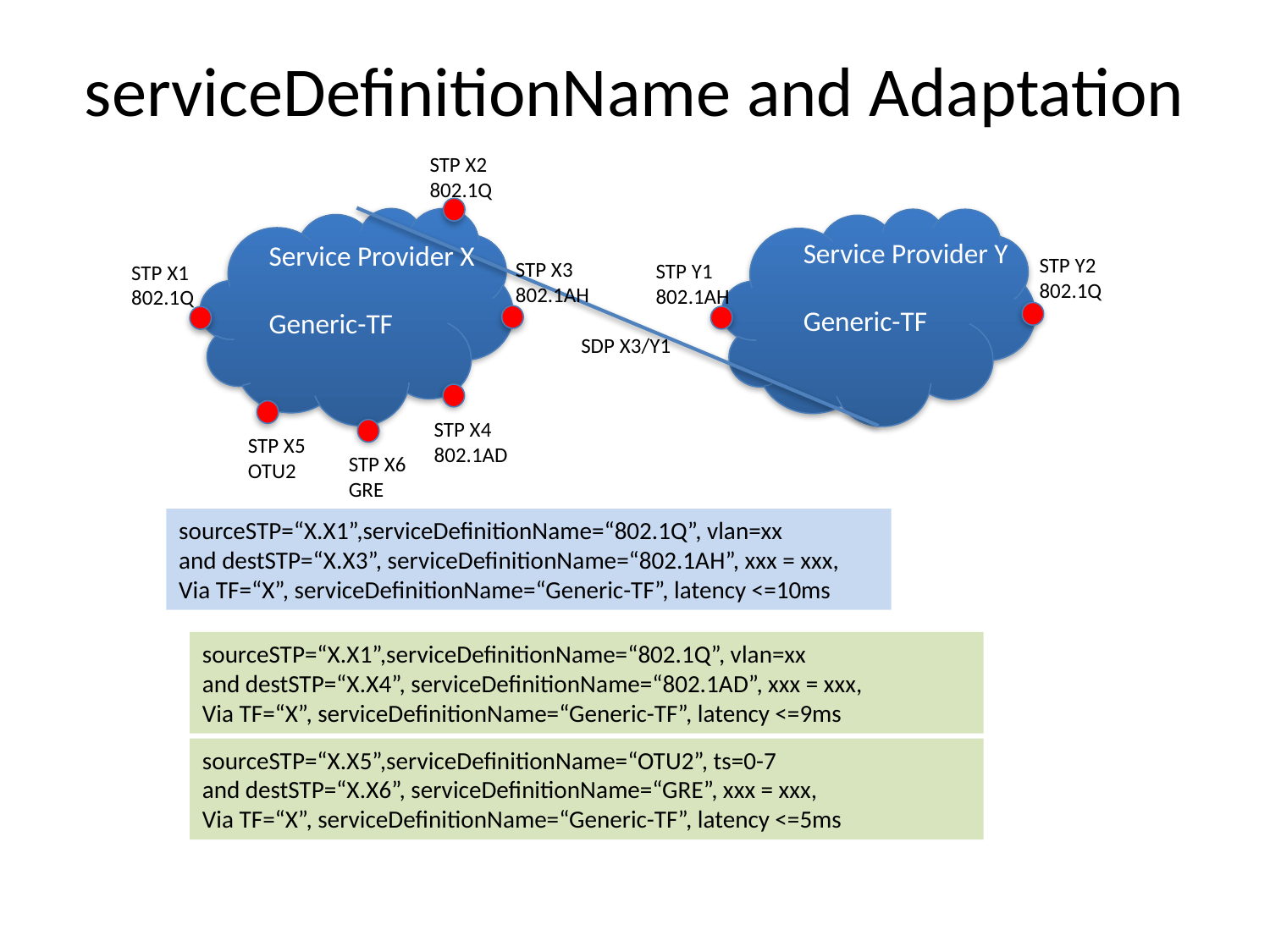

# serviceDefinitionName and Adaptation
STP X2
802.1Q

Service Provider Y

Generic-TF
Service Provider X

Generic-TF
STP Y2
802.1Q
STP X3
802.1AH
STP Y1
802.1AH
STP X1
802.1Q

SDP X3/Y1

STP X4
802.1AD

STP X5
OTU2
STP X6
GRE
sourceSTP=“X.X1”,serviceDefinitionName=“802.1Q”, vlan=xx
and destSTP=“X.X3”, serviceDefinitionName=“802.1AH”, xxx = xxx,
Via TF=“X”, serviceDefinitionName=“Generic-TF”, latency <=10ms
sourceSTP=“X.X1”,serviceDefinitionName=“802.1Q”, vlan=xx
and destSTP=“X.X4”, serviceDefinitionName=“802.1AD”, xxx = xxx,
Via TF=“X”, serviceDefinitionName=“Generic-TF”, latency <=9ms
sourceSTP=“X.X5”,serviceDefinitionName=“OTU2”, ts=0-7
and destSTP=“X.X6”, serviceDefinitionName=“GRE”, xxx = xxx,
Via TF=“X”, serviceDefinitionName=“Generic-TF”, latency <=5ms